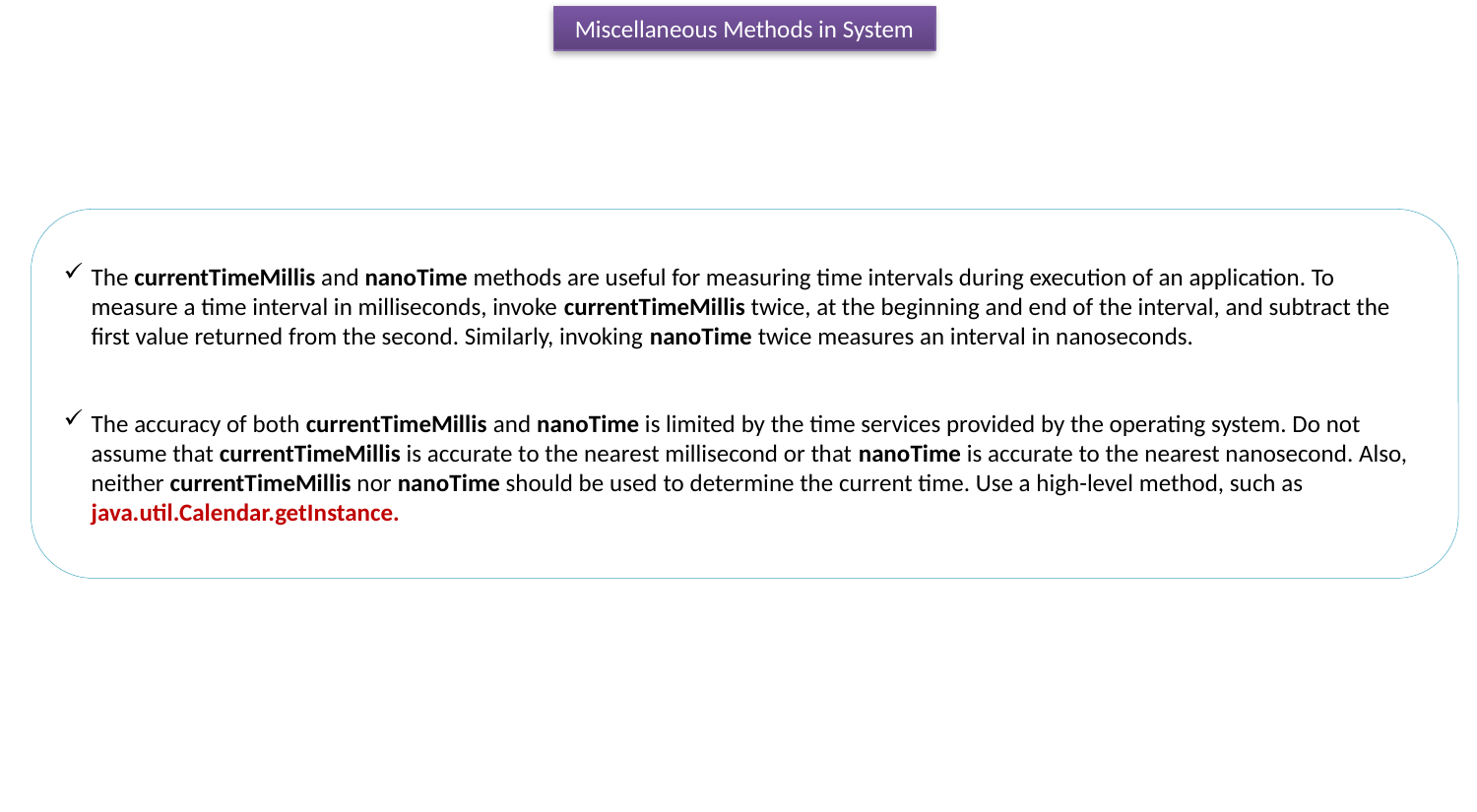

Miscellaneous Methods in System

The currentTimeMillis and nanoTime methods are useful for measuring time intervals during execution of an application. To measure a time interval in milliseconds, invoke currentTimeMillis twice, at the beginning and end of the interval, and subtract the first value returned from the second. Similarly, invoking nanoTime twice measures an interval in nanoseconds.

The accuracy of both currentTimeMillis and nanoTime is limited by the time services provided by the operating system. Do not assume that currentTimeMillis is accurate to the nearest millisecond or that nanoTime is accurate to the nearest nanosecond. Also, neither currentTimeMillis nor nanoTime should be used to determine the current time. Use a high-level method, such as java.util.Calendar.getInstance.